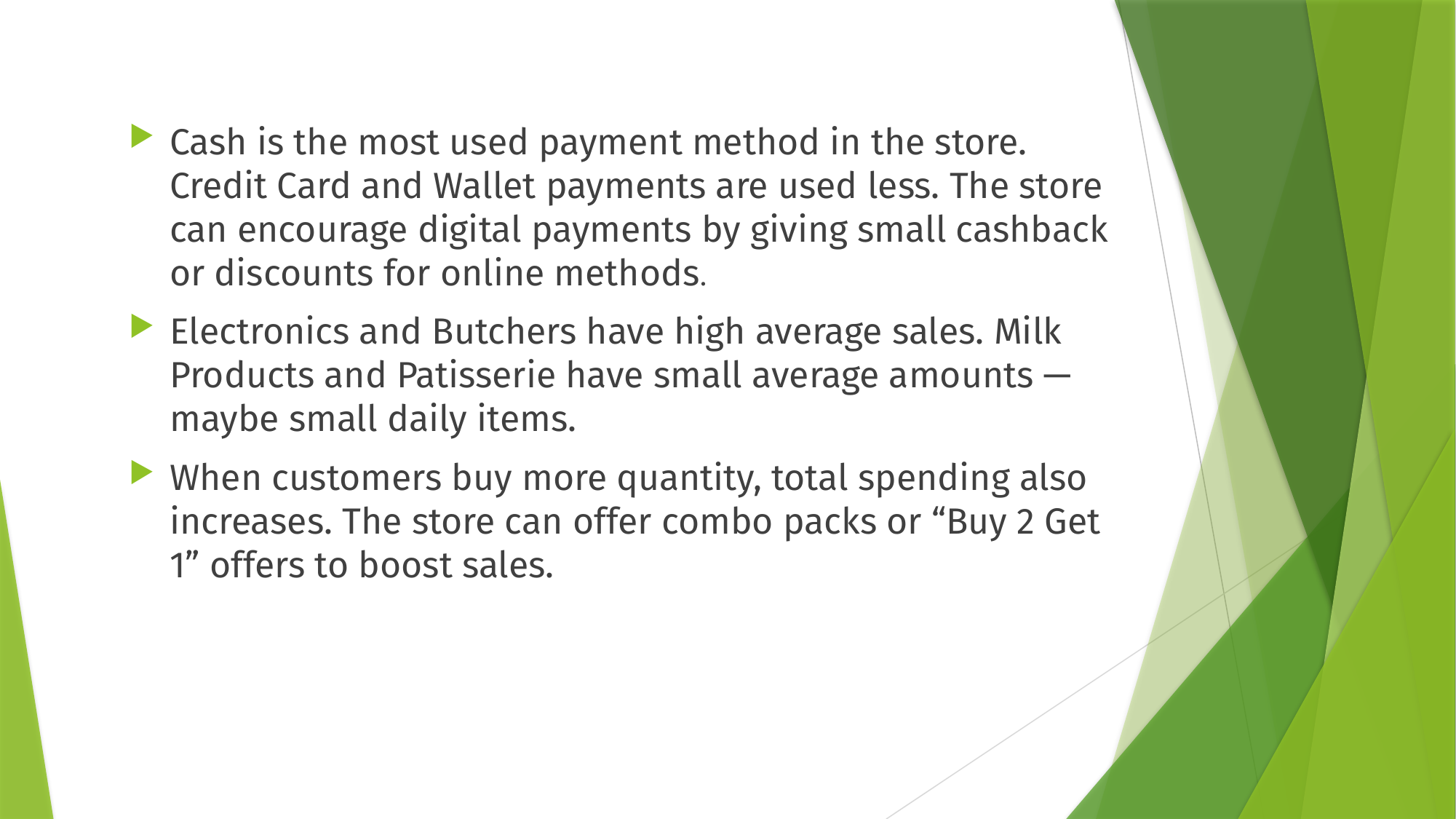

Cash is the most used payment method in the store. Credit Card and Wallet payments are used less. The store can encourage digital payments by giving small cashback or discounts for online methods.
Electronics and Butchers have high average sales. Milk Products and Patisserie have small average amounts — maybe small daily items.
When customers buy more quantity, total spending also increases. The store can offer combo packs or “Buy 2 Get 1” offers to boost sales.